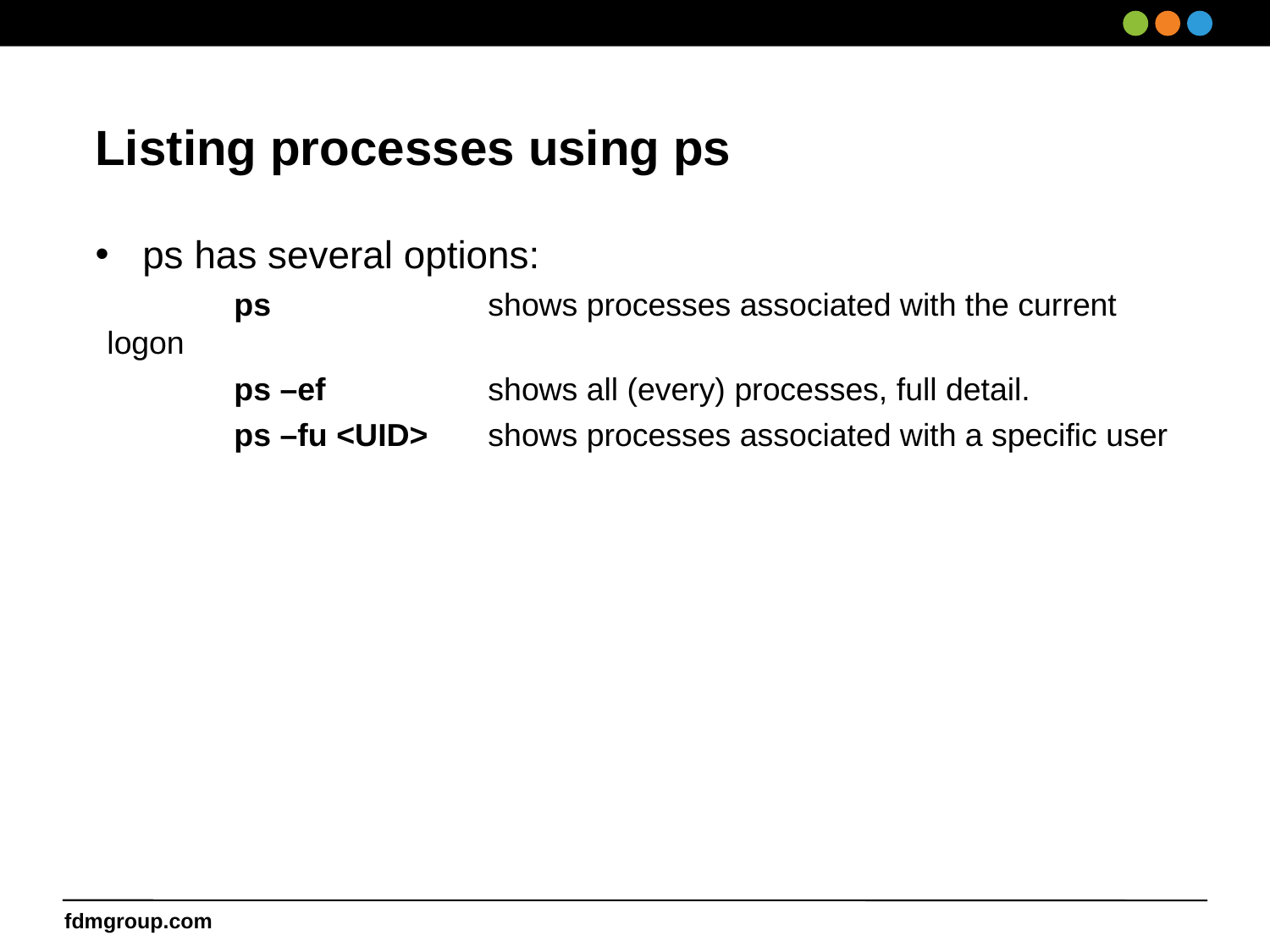

Listing processes using ps
ps has several options:
	ps		shows processes associated with the current logon
	ps –ef		shows all (every) processes, full detail.
	ps –fu <UID>	shows processes associated with a specific user